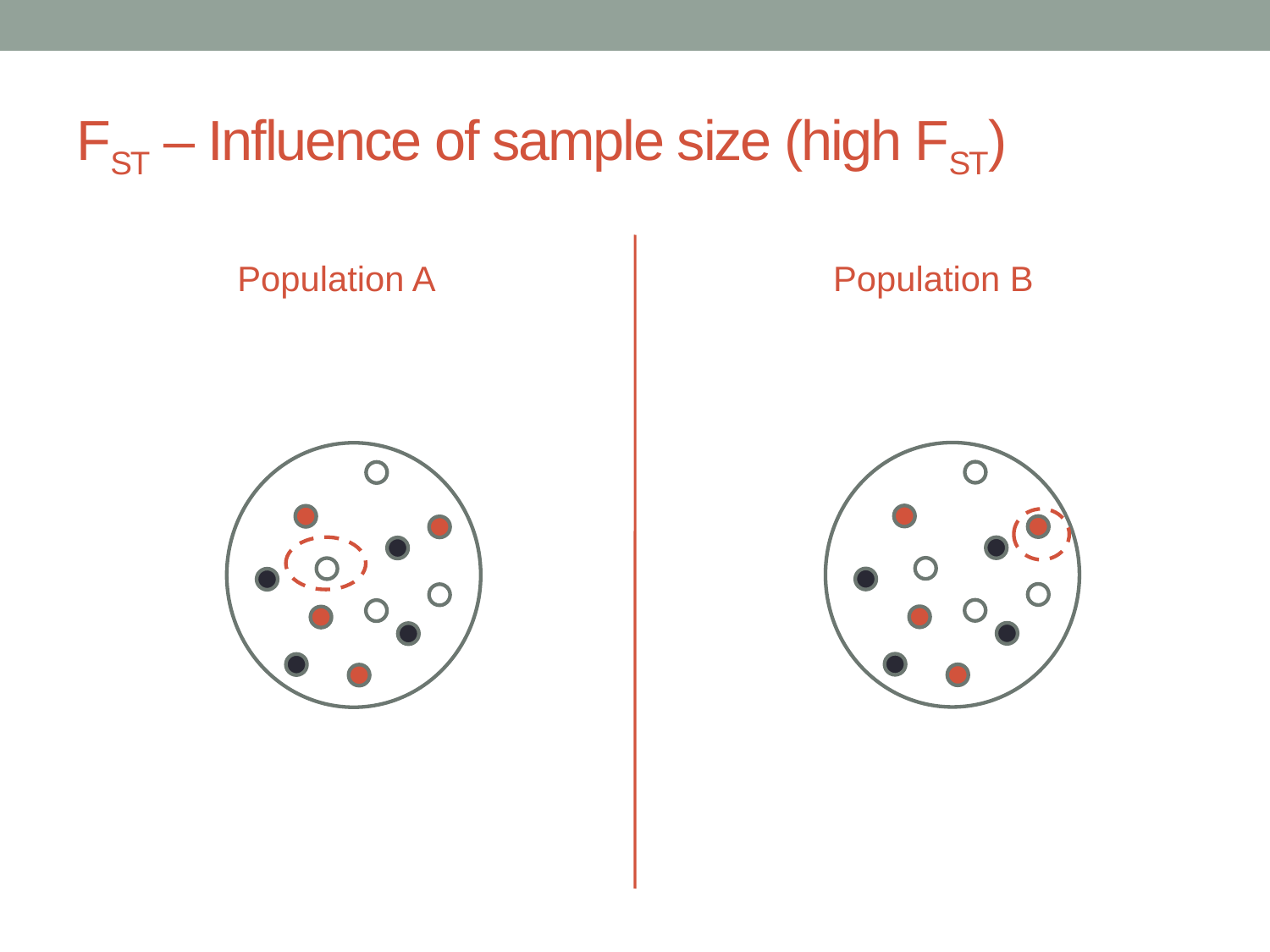

# FST – Influence of sample size (high FST)
Population A
Population B